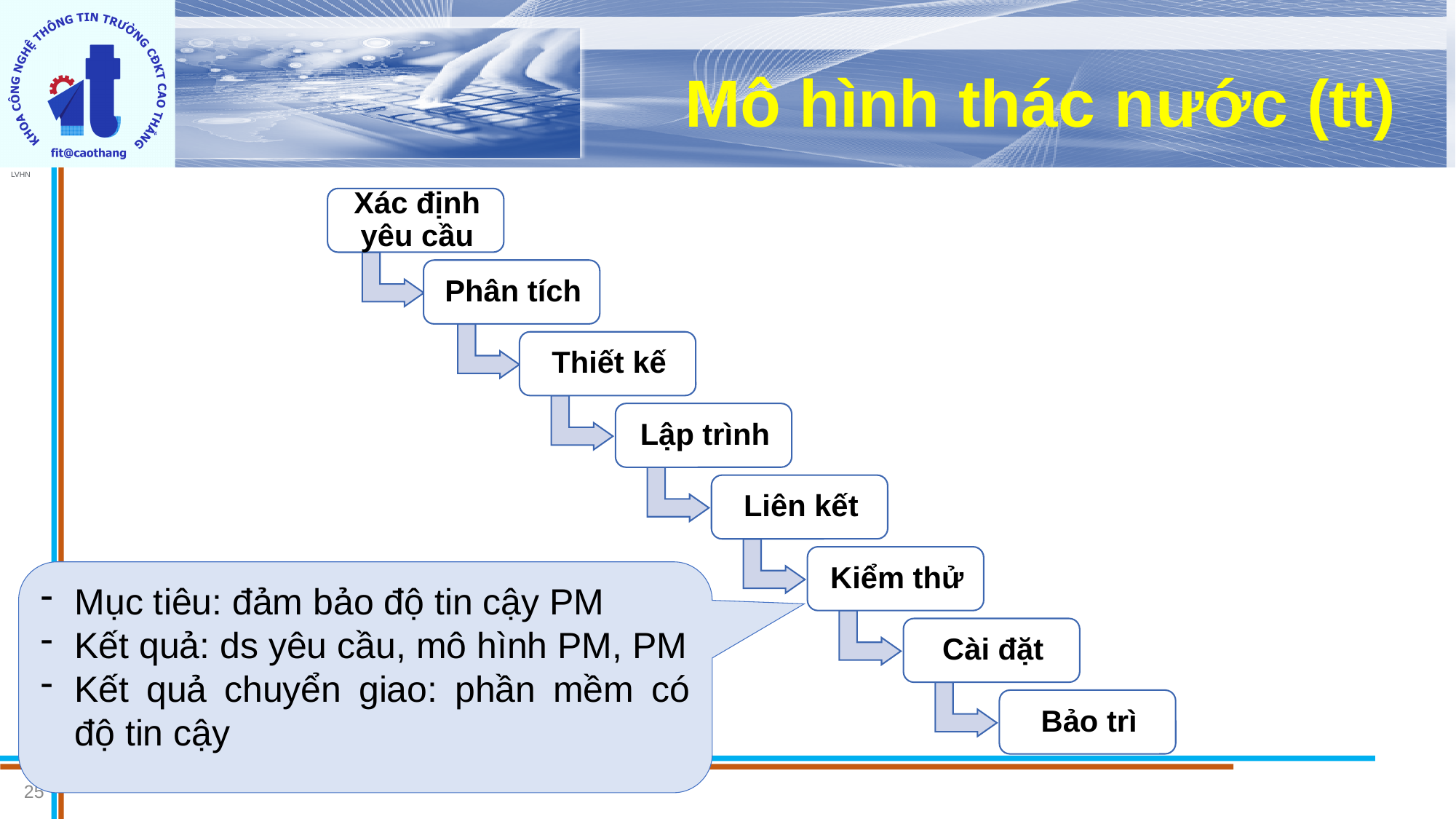

# Mô hình thác nước (tt)

Xác định yêu cầu
Phân tích
Thiết kế
Lập trình
Liên kết
Kiểm thử
Cài đặt
Bảo trì
Mục tiêu: đảm bảo độ tin cậy PM
Kết quả: ds yêu cầu, mô hình PM, PM
Kết quả chuyển giao: phần mềm có độ tin cậy
25